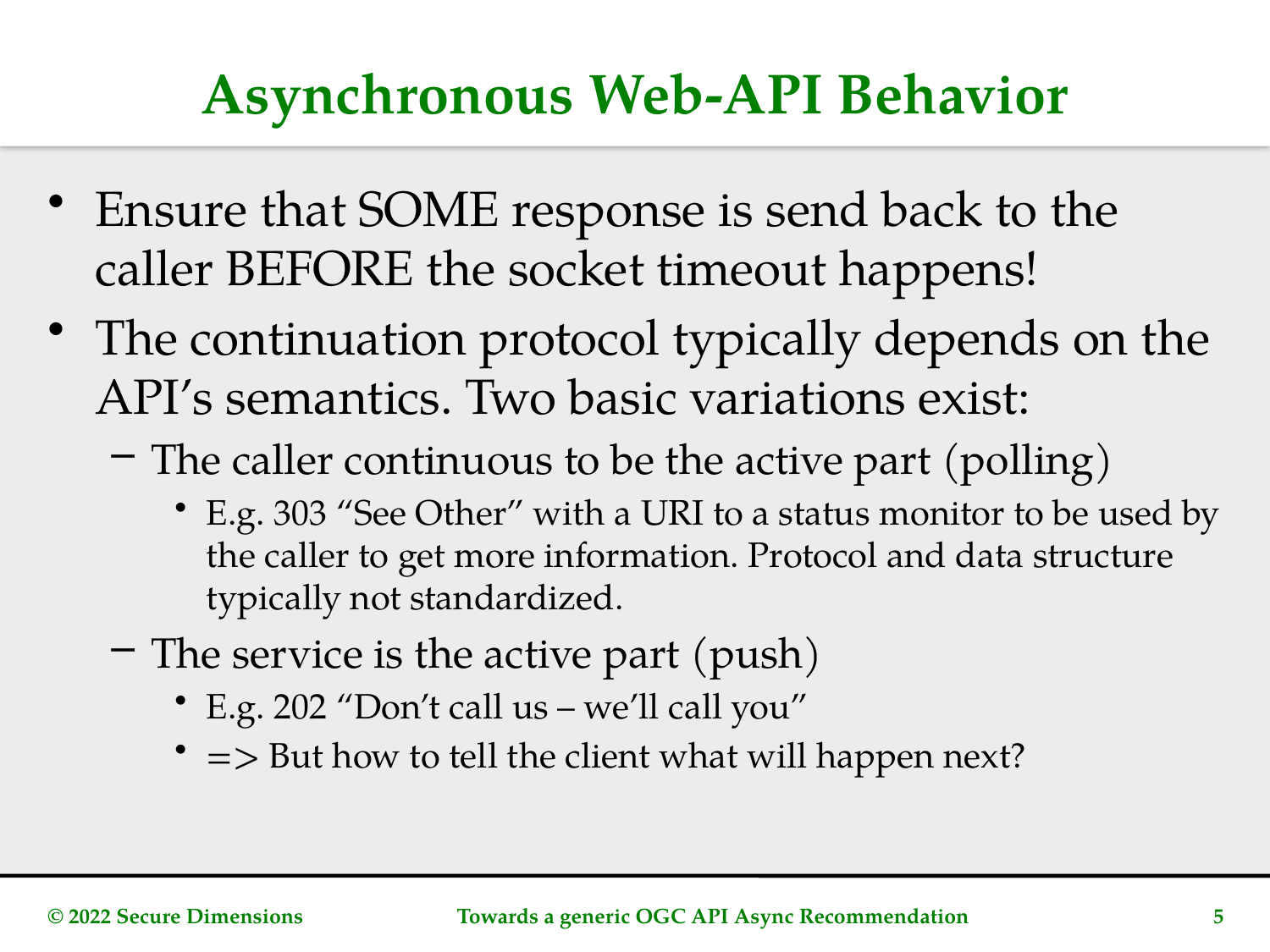

# Asynchronous Web-API Behavior
Ensure that SOME response is send back to the caller BEFORE the socket timeout happens!
The continuation protocol typically depends on the API’s semantics. Two basic variations exist:
The caller continuous to be the active part (polling)
E.g. 303 “See Other” with a URI to a status monitor to be used by the caller to get more information. Protocol and data structure typically not standardized.
The service is the active part (push)
E.g. 202 “Don’t call us – we’ll call you”
=> But how to tell the client what will happen next?
© 2022 Secure Dimensions
Towards a generic OGC API Async Recommendation
5